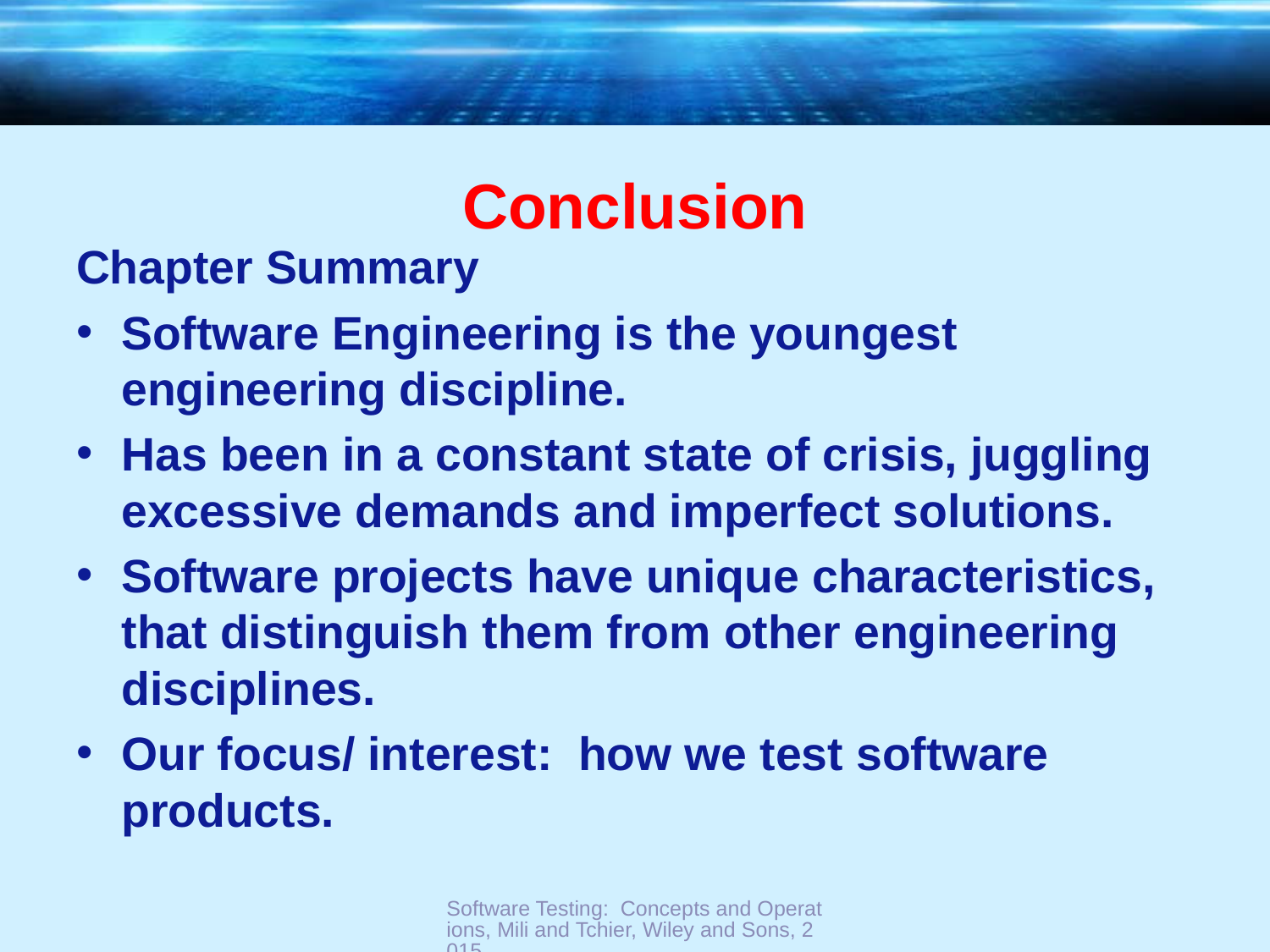

# Conclusion
Chapter Summary
Software Engineering is the youngest engineering discipline.
Has been in a constant state of crisis, juggling excessive demands and imperfect solutions.
Software projects have unique characteristics, that distinguish them from other engineering disciplines.
Our focus/ interest:  how we test software products.
Software Testing:  Concepts and Operations, Mili and Tchier, Wiley and Sons, 2015